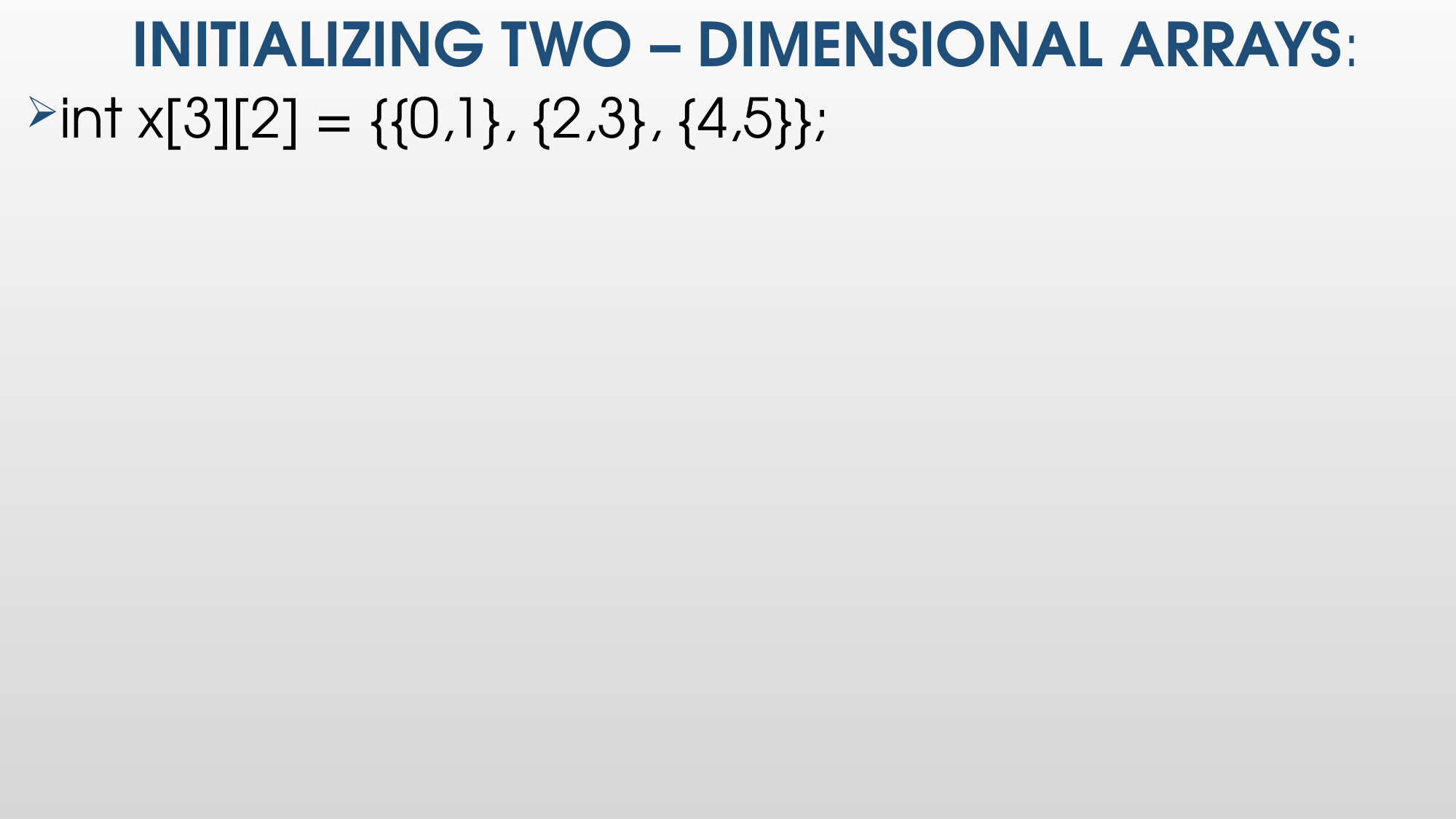

# Initializing Two – Dimensional Arrays:
int x[3][2] = {{0,1}, {2,3}, {4,5}};